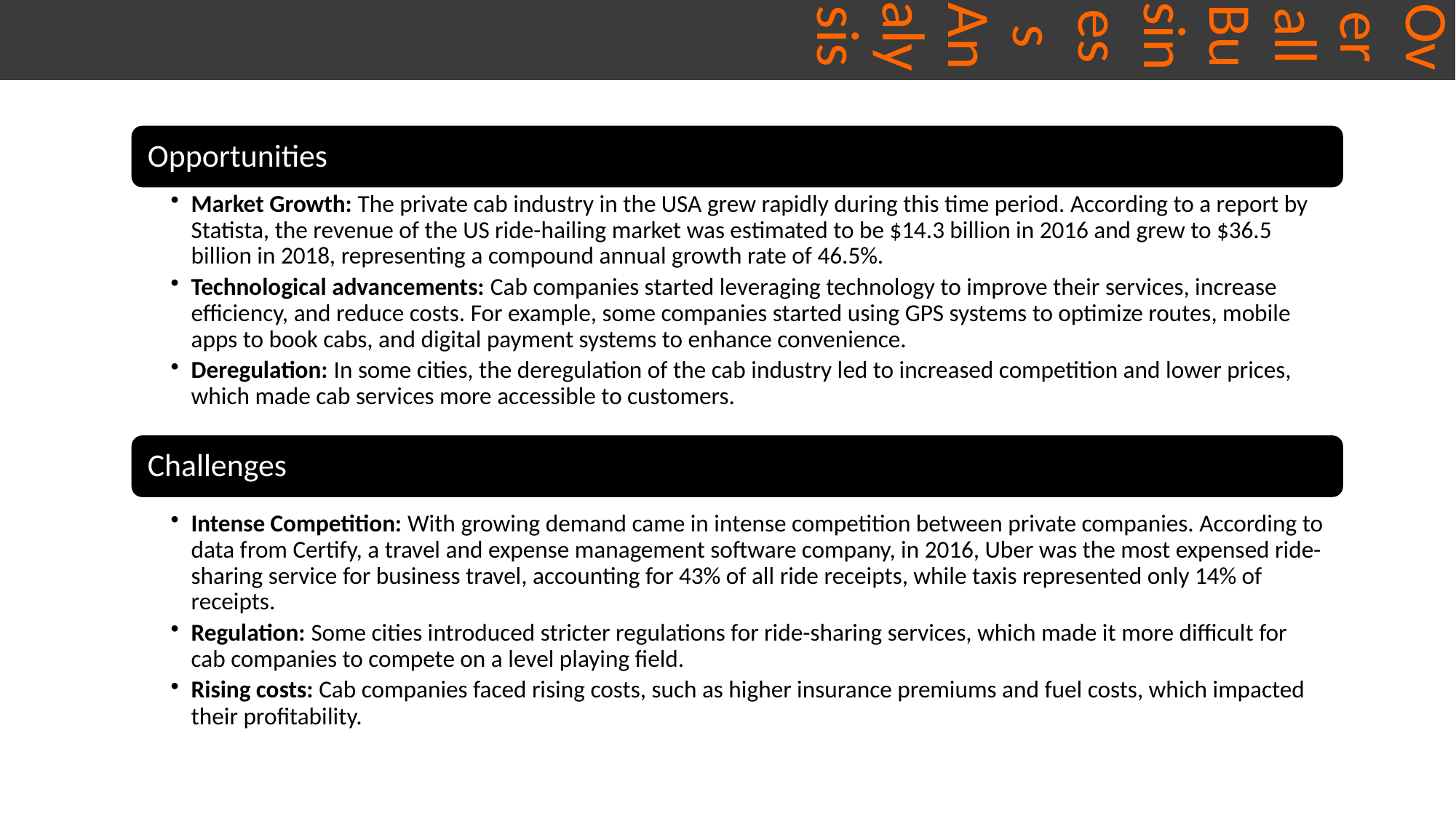

# Overall Business Analysis
Opportunities
Market Growth: The private cab industry in the USA grew rapidly during this time period. According to a report by Statista, the revenue of the US ride-hailing market was estimated to be $14.3 billion in 2016 and grew to $36.5 billion in 2018, representing a compound annual growth rate of 46.5%.
Technological advancements: Cab companies started leveraging technology to improve their services, increase efficiency, and reduce costs. For example, some companies started using GPS systems to optimize routes, mobile apps to book cabs, and digital payment systems to enhance convenience.
Deregulation: In some cities, the deregulation of the cab industry led to increased competition and lower prices, which made cab services more accessible to customers.
Challenges
Intense Competition: With growing demand came in intense competition between private companies. According to data from Certify, a travel and expense management software company, in 2016, Uber was the most expensed ride-sharing service for business travel, accounting for 43% of all ride receipts, while taxis represented only 14% of receipts.
Regulation: Some cities introduced stricter regulations for ride-sharing services, which made it more difficult for cab companies to compete on a level playing field.
Rising costs: Cab companies faced rising costs, such as higher insurance premiums and fuel costs, which impacted their profitability.